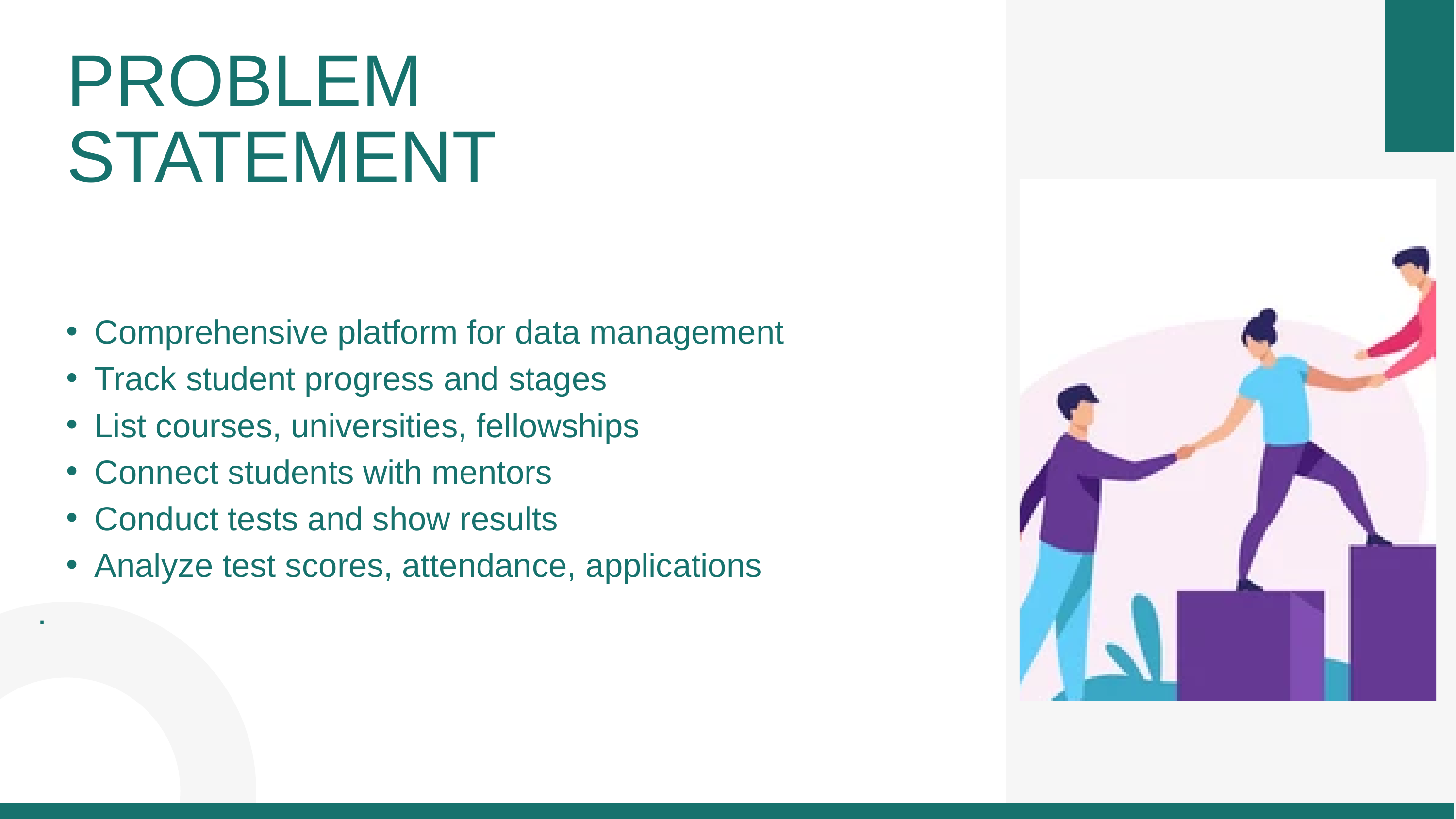

PROBLEM STATEMENT

Comprehensive platform for data management
Track student progress and stages
List courses, universities, fellowships
Connect students with mentors
Conduct tests and show results
Analyze test scores, attendance, applications
.